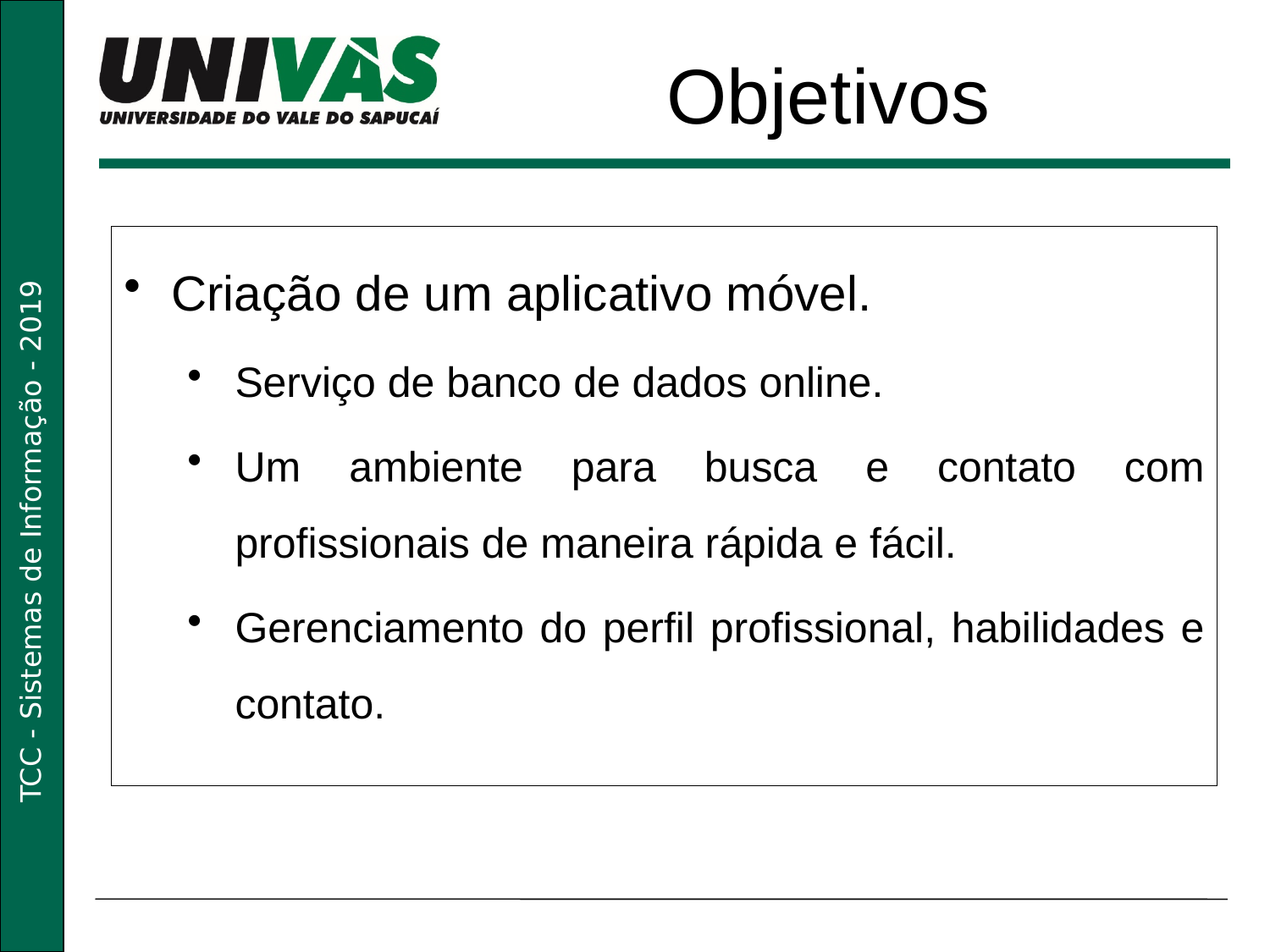

Objetivos
Criação de um aplicativo móvel.
Serviço de banco de dados online.
Um ambiente para busca e contato com profissionais de maneira rápida e fácil.
Gerenciamento do perfil profissional, habilidades e contato.